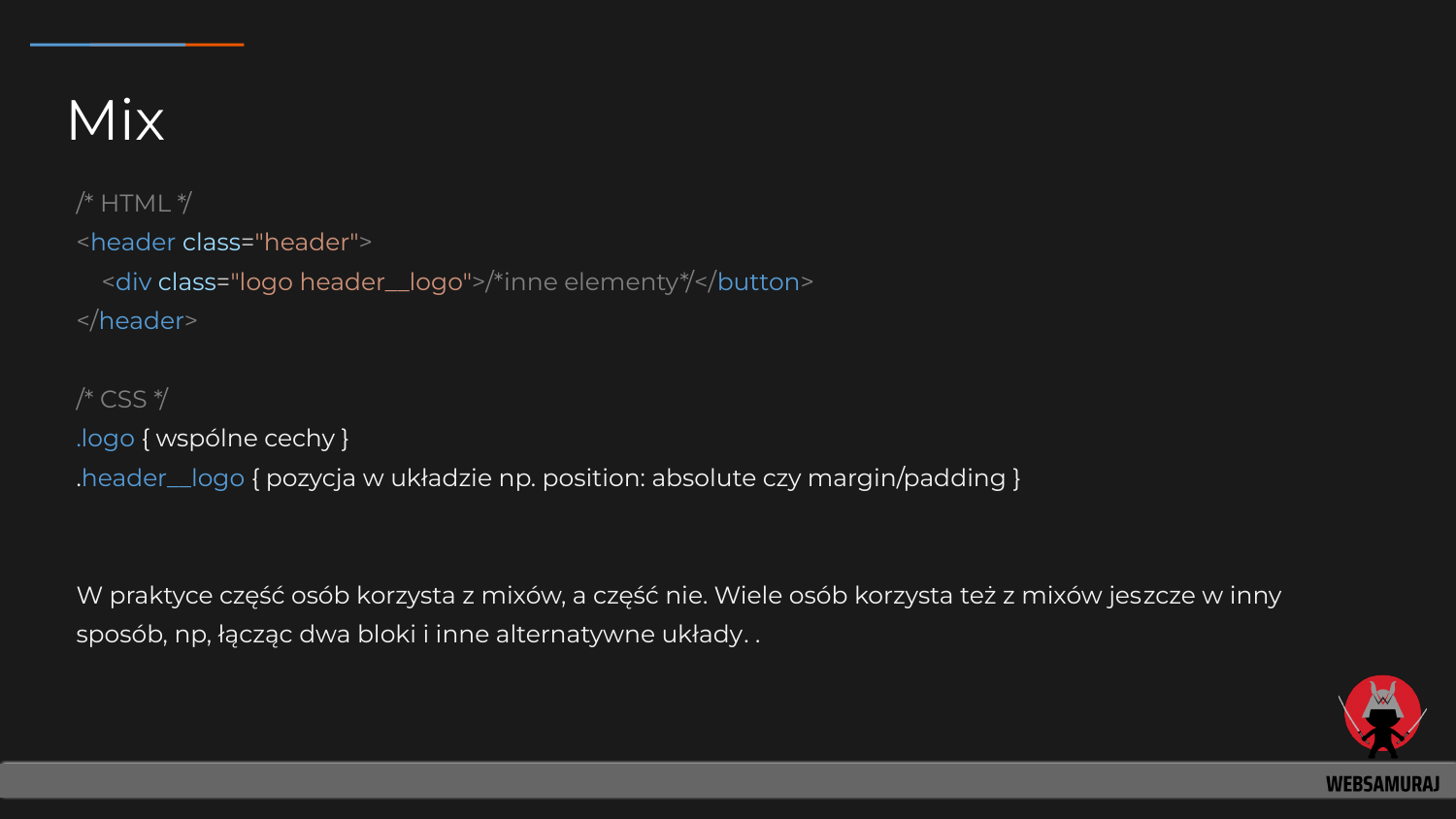

# Mix
/* HTML */
<header class="header">
    <div class="logo header__logo">/*inne elementy*/</button>
</header>

/* CSS */
.logo { wspólne cechy }
.header__logo { pozycja w układzie np. position: absolute czy margin/padding }

W praktyce część osób korzysta z mixów, a część nie. Wiele osób korzysta też z mixów jeszcze w inny sposób, np, łącząc dwa bloki i inne alternatywne układy. .